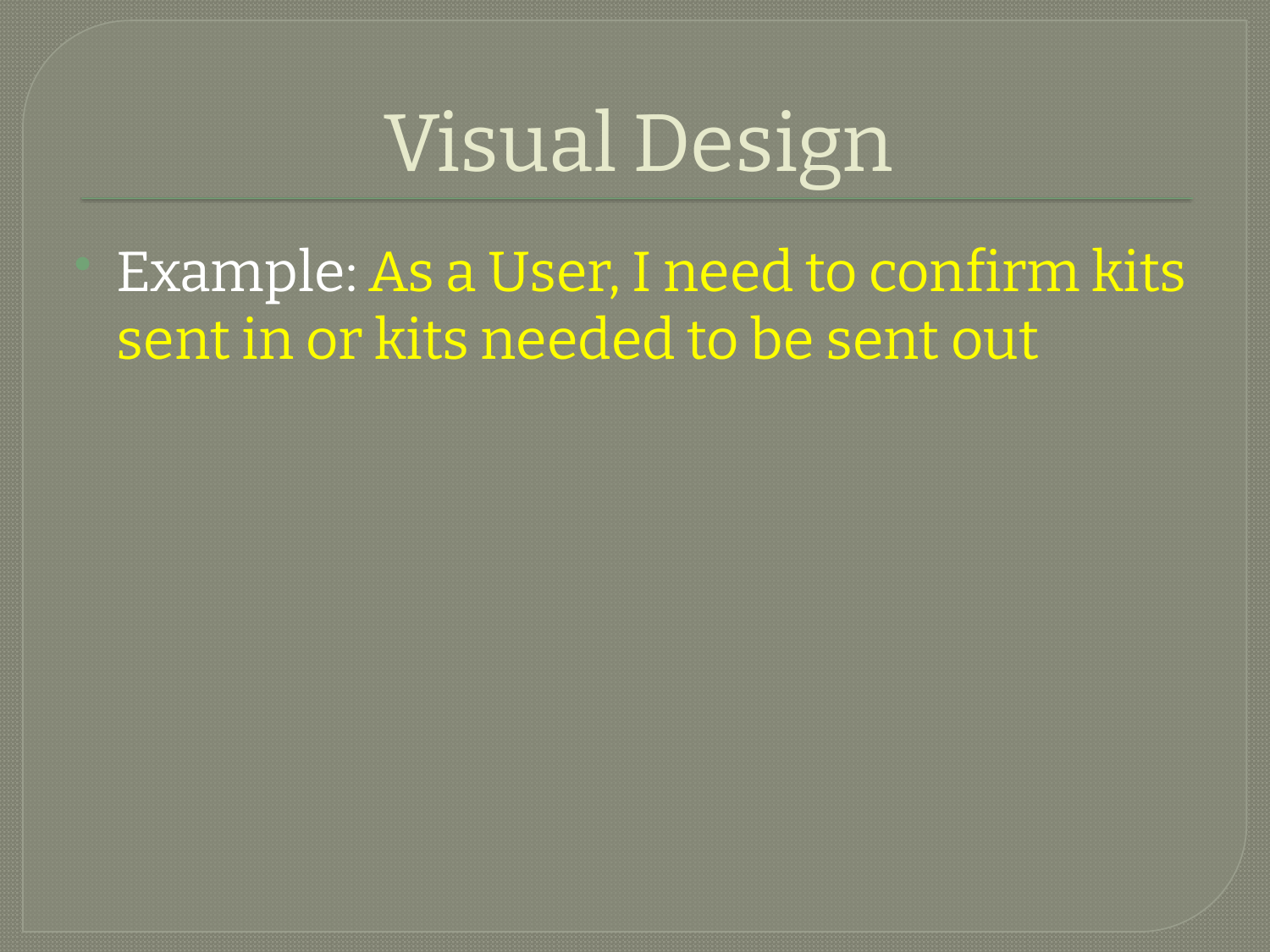

# Visual Design
Example: As a User, I need to confirm kits sent in or kits needed to be sent out